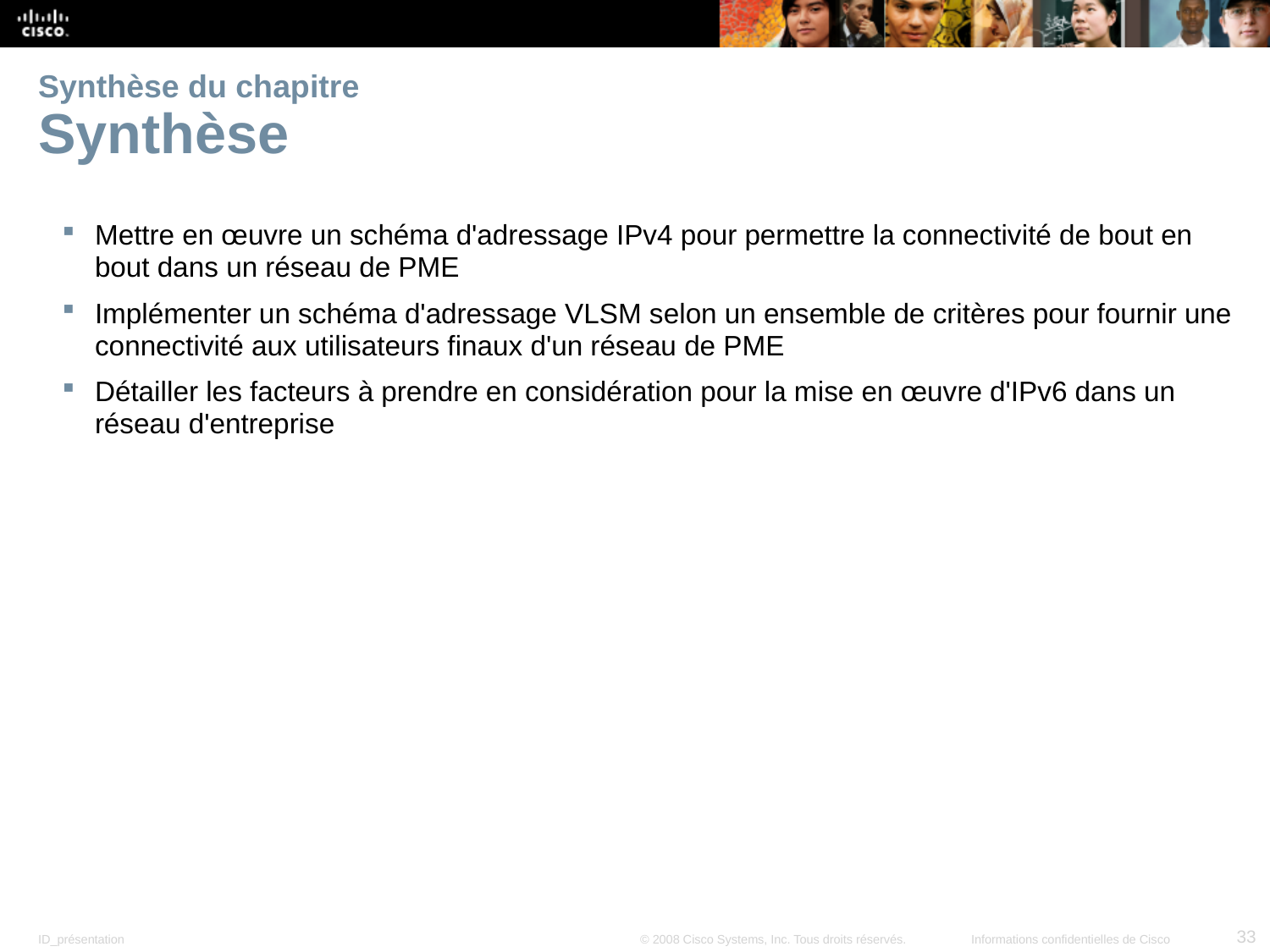

# Synthèse du chapitre Synthèse
Mettre en œuvre un schéma d'adressage IPv4 pour permettre la connectivité de bout en bout dans un réseau de PME
Implémenter un schéma d'adressage VLSM selon un ensemble de critères pour fournir une connectivité aux utilisateurs finaux d'un réseau de PME
Détailler les facteurs à prendre en considération pour la mise en œuvre d'IPv6 dans un réseau d'entreprise